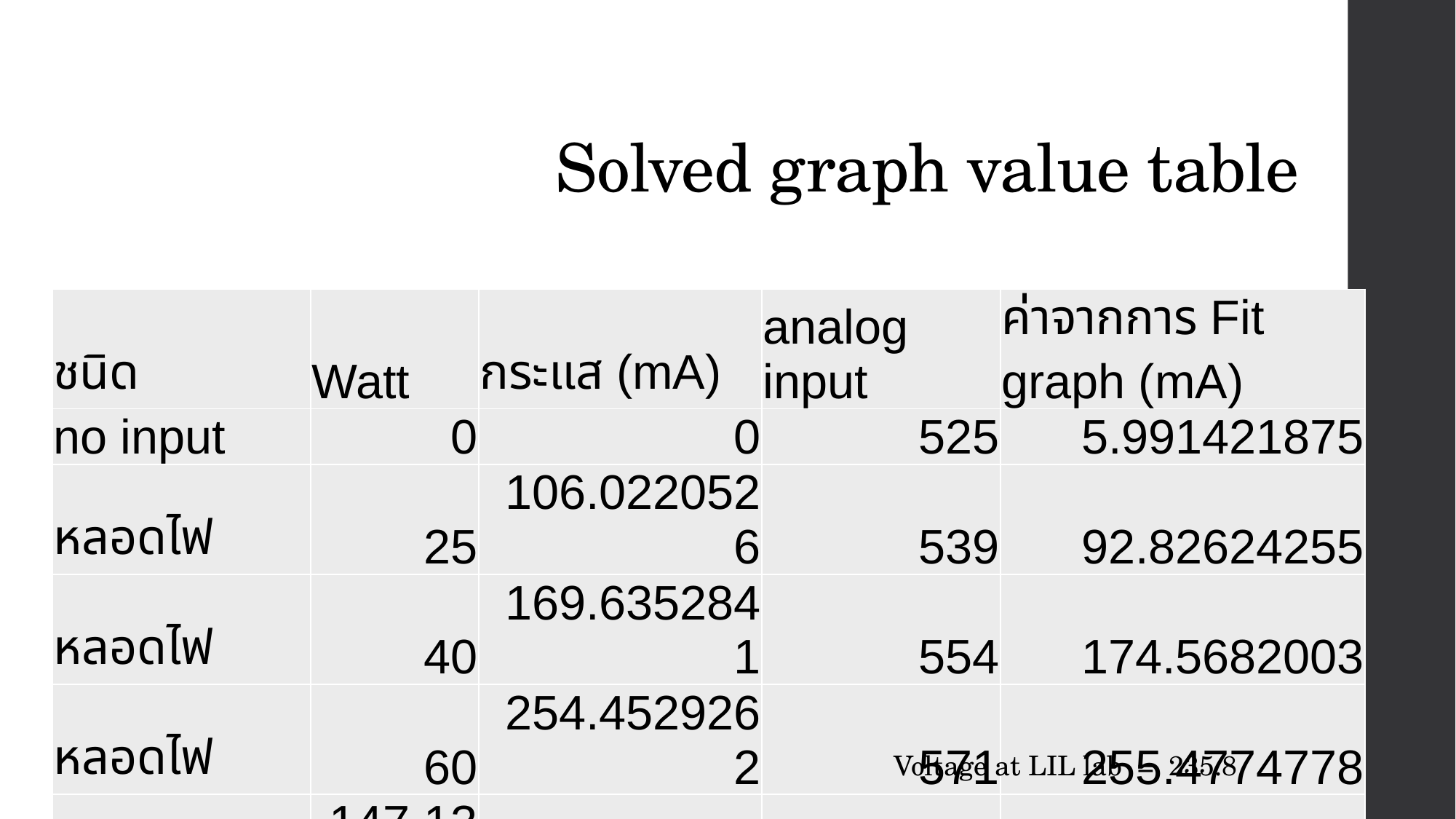

# Solved graph value table
| ชนิด | Watt | กระแส (mA) | analog input | ค่าจากการ Fit graph (mA) |
| --- | --- | --- | --- | --- |
| no input | 0 | 0 | 525 | 5.991421875 |
| หลอดไฟ | 25 | 106.0220526 | 539 | 92.82624255 |
| หลอดไฟ | 40 | 169.6352841 | 554 | 174.5682003 |
| หลอดไฟ | 60 | 254.4529262 | 571 | 255.4774778 |
| สว่าน | 147.1392 | 624 | 670 | 622.925173 |
| หลอดไฟ | 200 | 848.1764207 | 718 | 848.0568737 |
Voltage at LIL lab  =  235.8